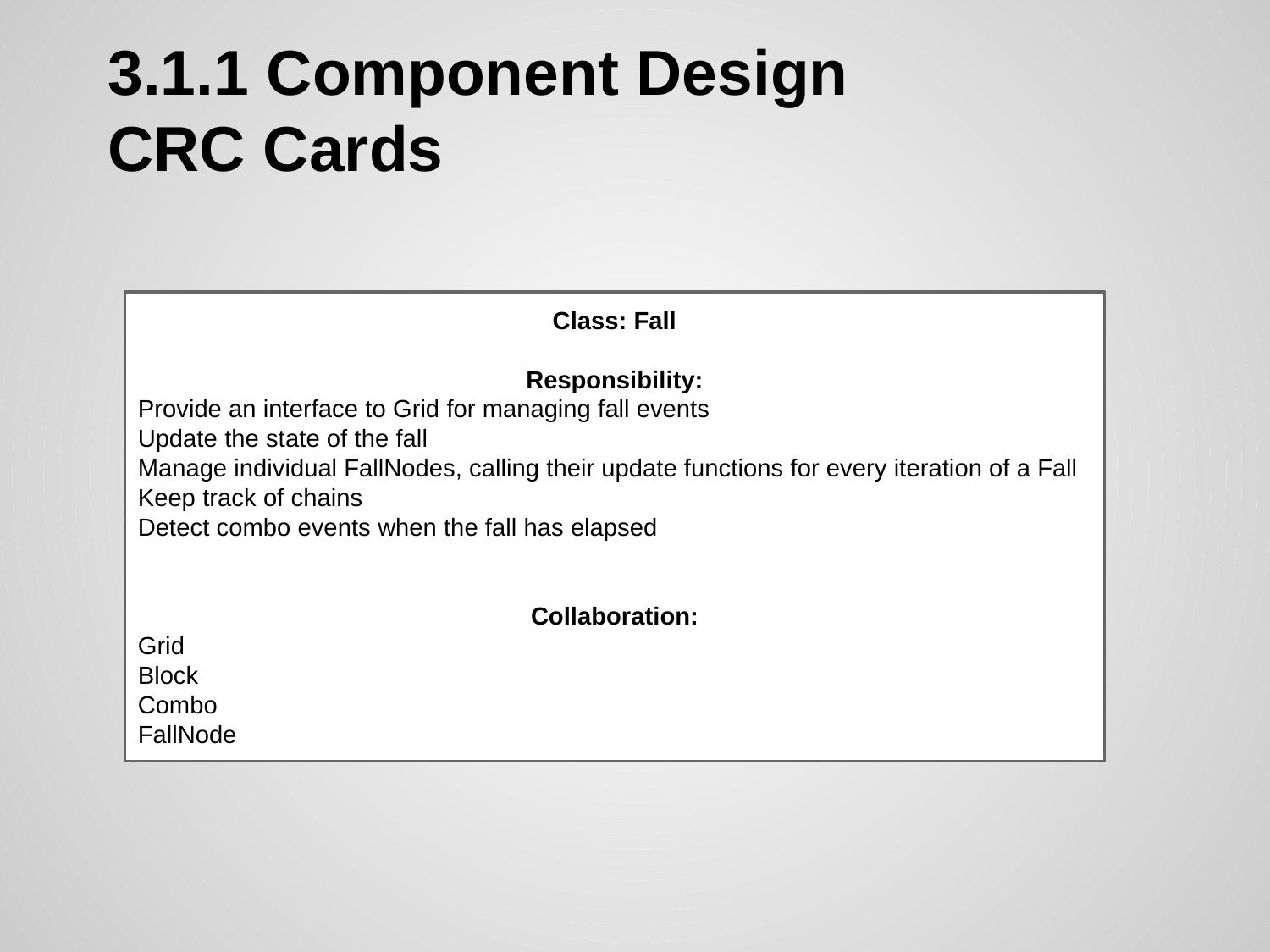

# 3.1.1 Component Design
CRC Cards
Class: Fall

Responsibility:
Provide an interface to Grid for managing fall events
Update the state of the fall
Manage individual FallNodes, calling their update functions for every iteration of a Fall
Keep track of chains
Detect combo events when the fall has elapsed

Collaboration:
Grid
Block
Combo
FallNode